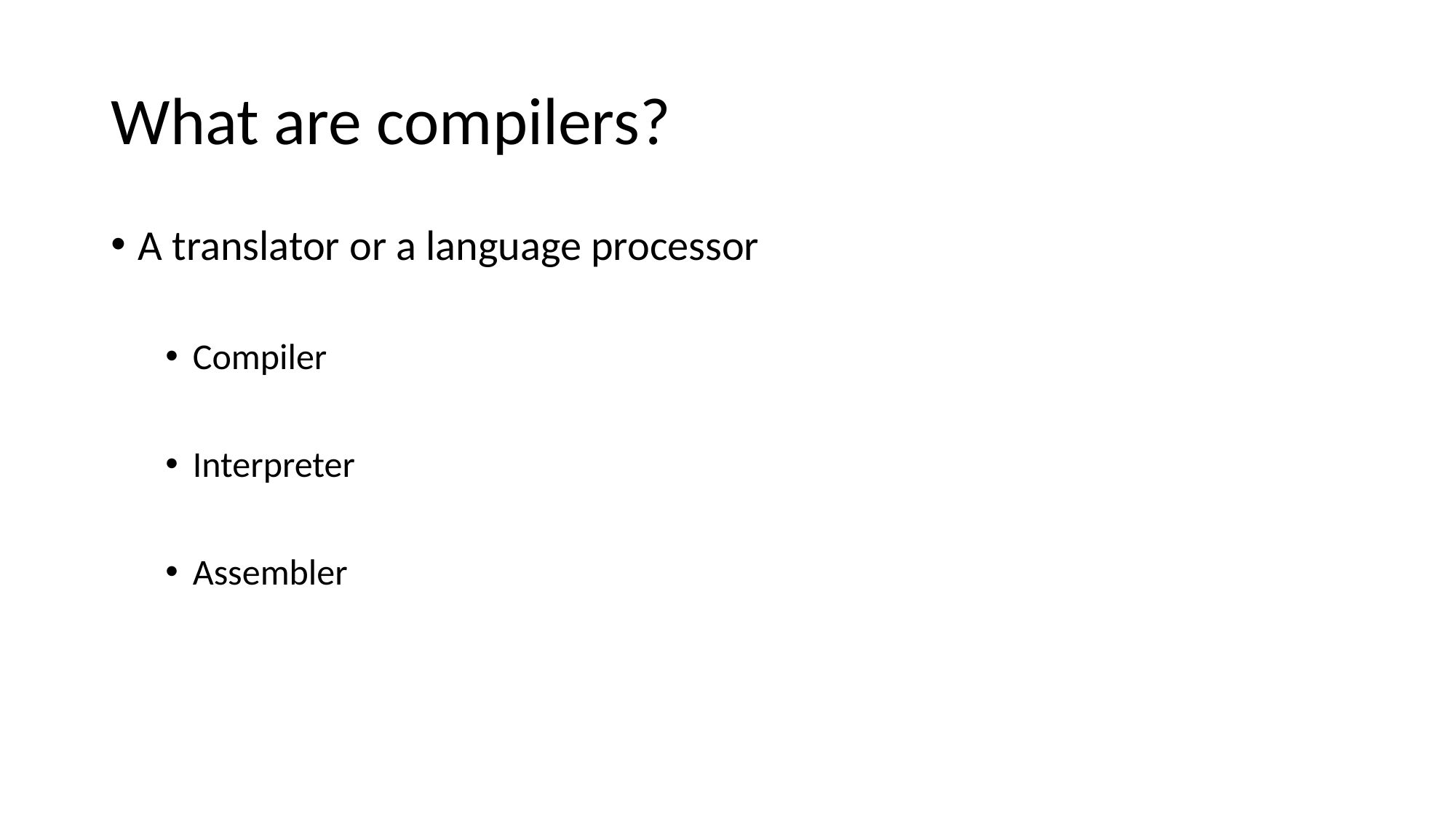

# What are compilers?
A translator or a language processor

Compiler

Interpreter

Assembler